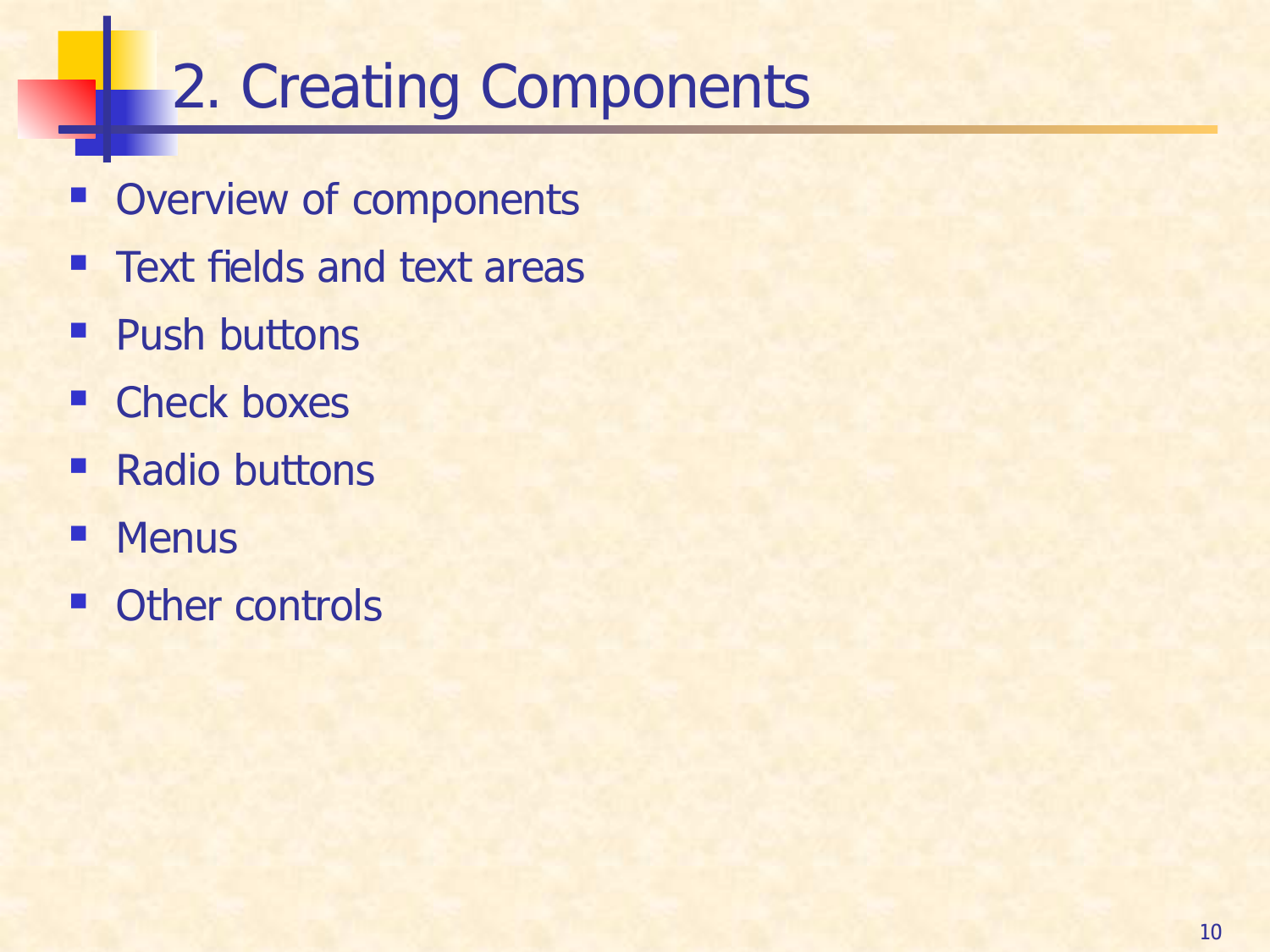

# 2. Creating Components
Overview of components
Text fields and text areas
Push buttons
Check boxes
Radio buttons
Menus
Other controls
10